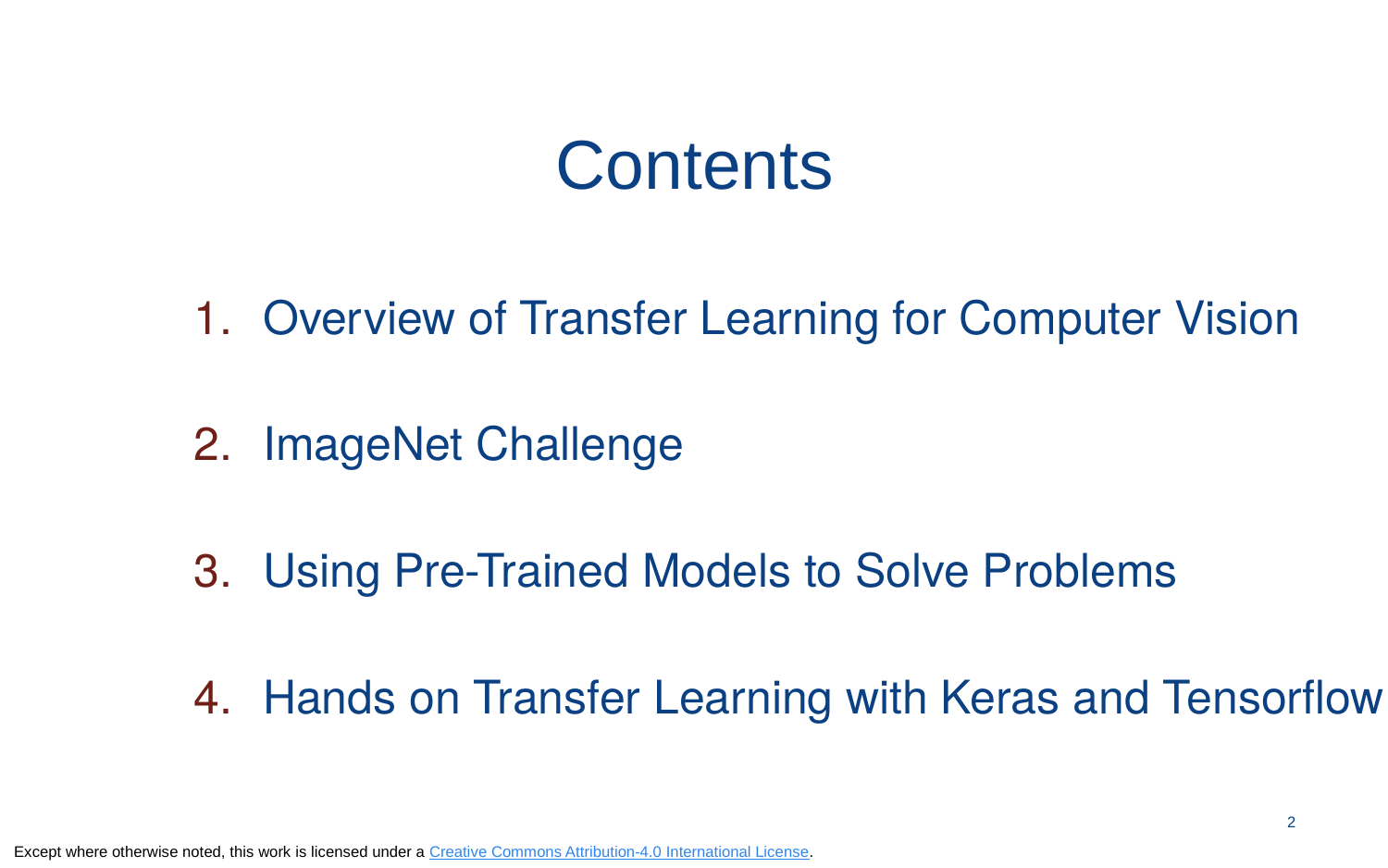

# Contents
Overview of Transfer Learning for Computer Vision

ImageNet Challenge

Using Pre-Trained Models to Solve Problems

Hands on Transfer Learning with Keras and Tensorflow
2